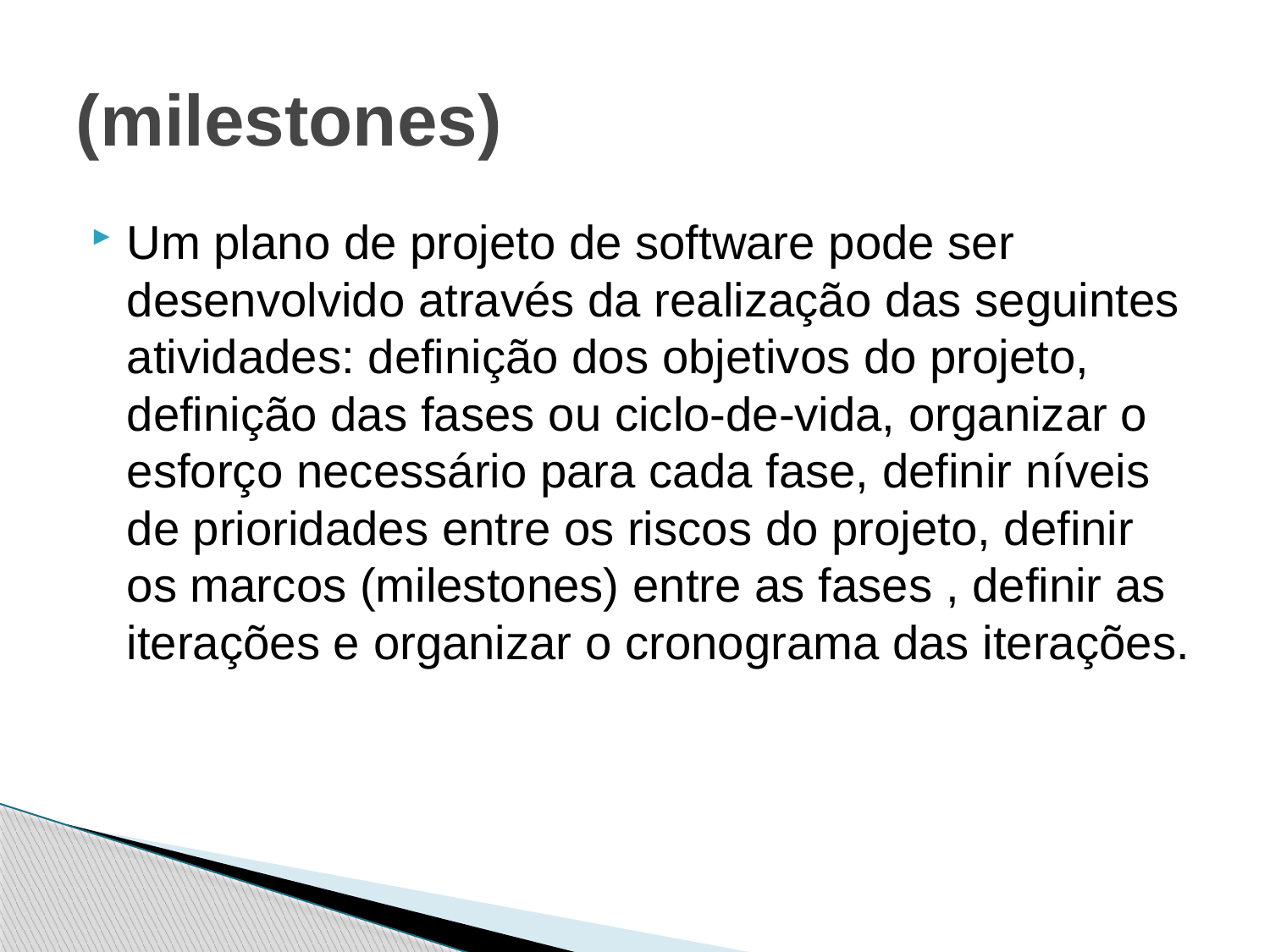

# (milestones)
Um plano de projeto de software pode ser desenvolvido através da realização das seguintes atividades: definição dos objetivos do projeto, definição das fases ou ciclo-de-vida, organizar o esforço necessário para cada fase, definir níveis de prioridades entre os riscos do projeto, definir os marcos (milestones) entre as fases , definir as iterações e organizar o cronograma das iterações.